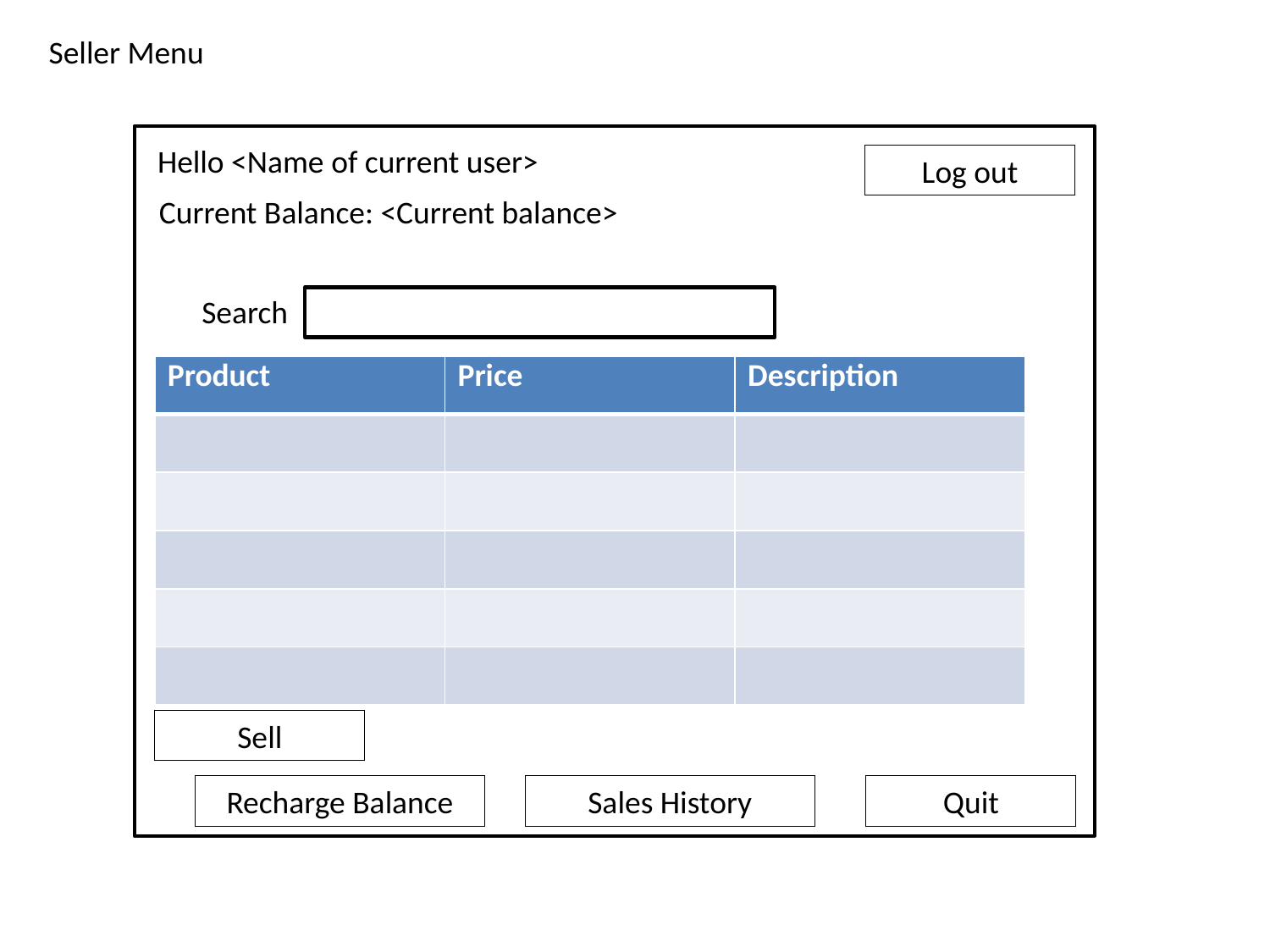

Seller Menu

Hello <Name of current user>
Log out
Current Balance: <Current balance>
Search

| Product | Price | Description |
| --- | --- | --- |
|  |  |  |
|  |  |  |
|  |  |  |
|  |  |  |
|  |  |  |
Sell
Recharge Balance
Sales History
Quit